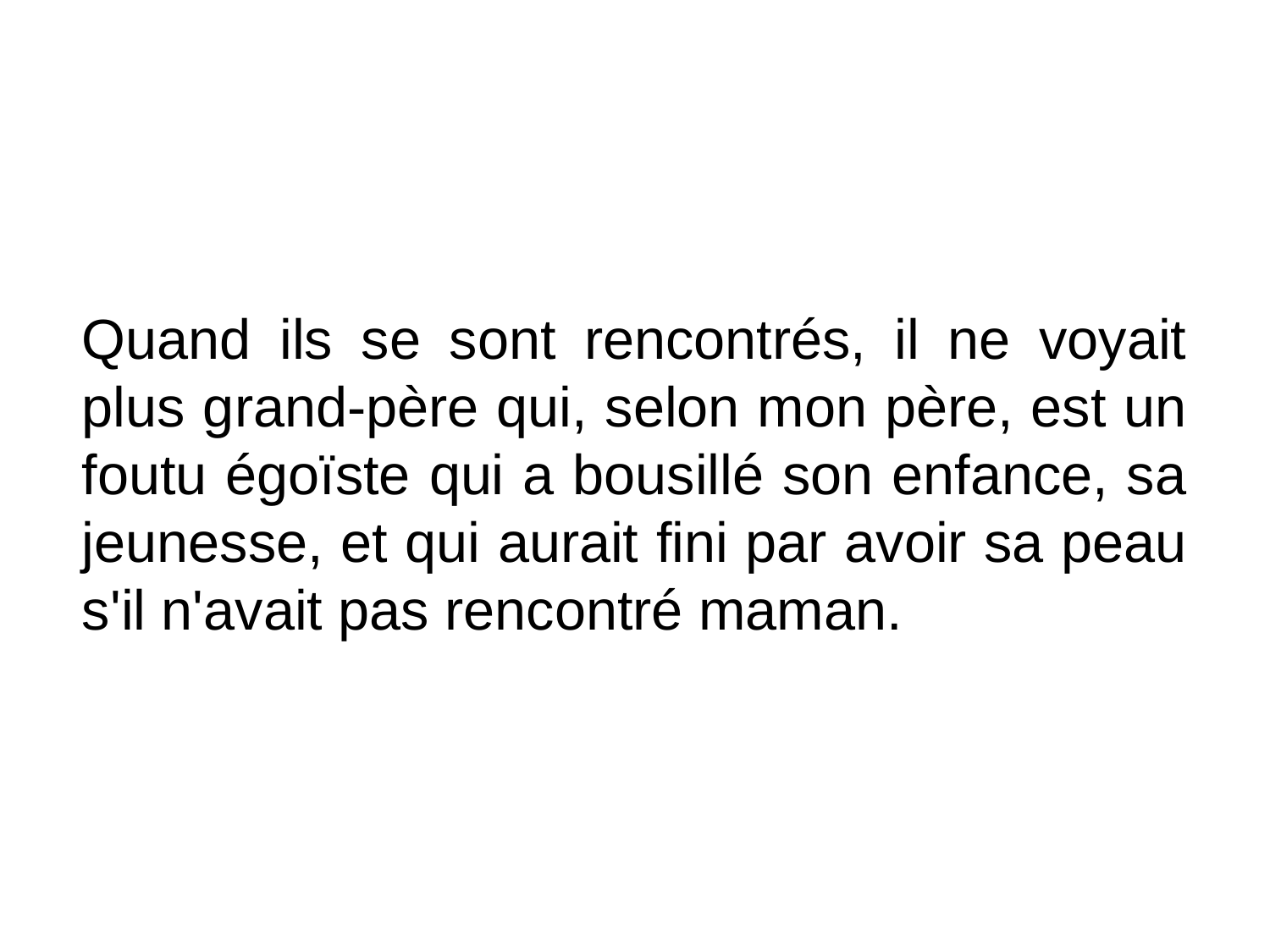

Quand ils se sont rencontrés, il ne voyait plus grand-père qui, selon mon père, est un foutu égoïste qui a bousillé son enfance, sa jeunesse, et qui aurait fini par avoir sa peau s'il n'avait pas rencontré maman.